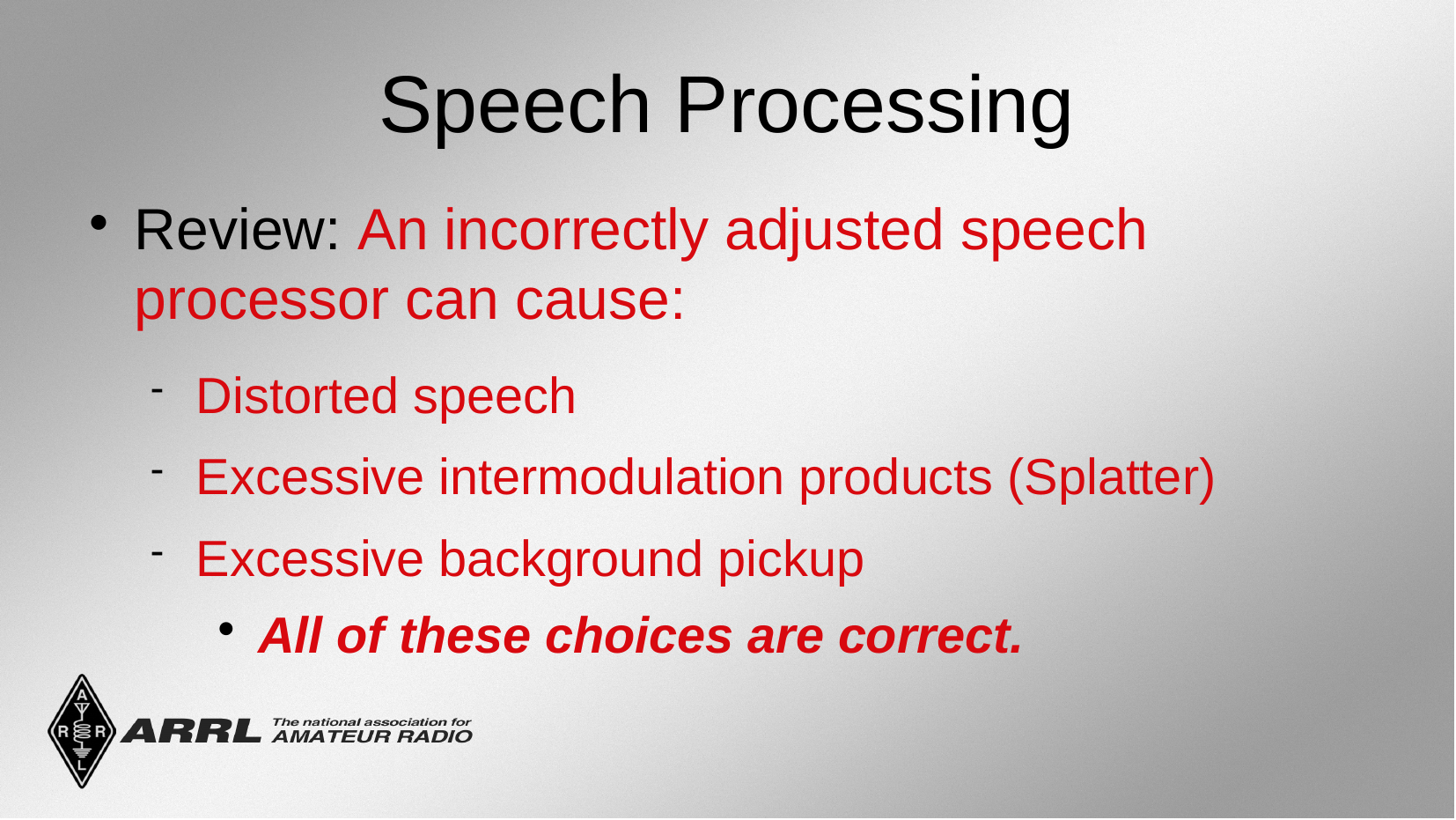

Speech Processing

Review: An incorrectly adjusted speech processor can cause:
Distorted speech
Excessive intermodulation products (Splatter)
Excessive background pickup
All of these choices are correct.